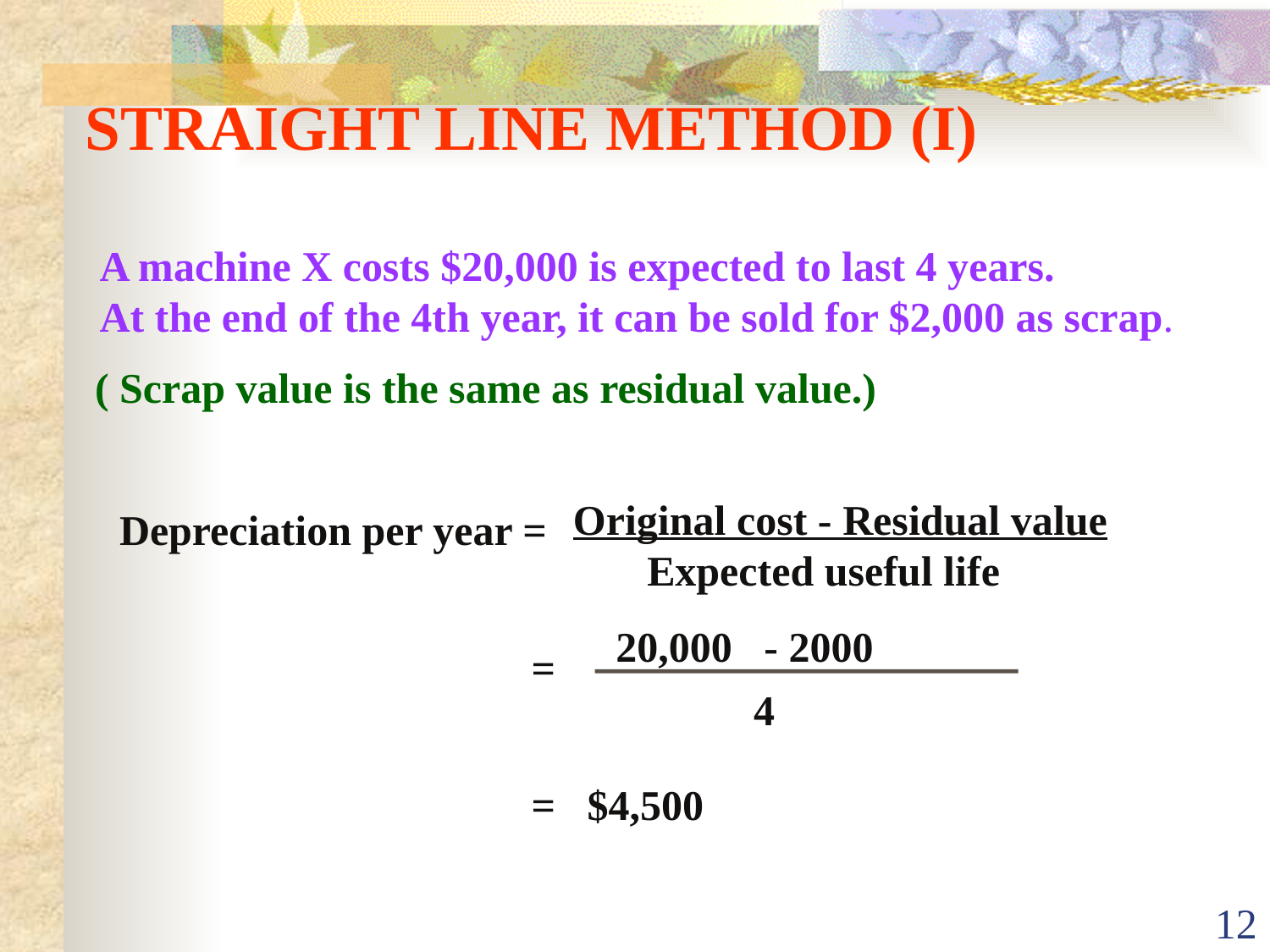

STRAIGHT LINE METHOD (I)
A machine X costs $20,000 is expected to last 4 years.
At the end of the 4th year, it can be sold for $2,000 as scrap.
( Scrap value is the same as residual value.)
Original cost - Residual value
       Expected useful life
Depreciation per year =

20,000
- 2000
=

 4
=   $4,500
12